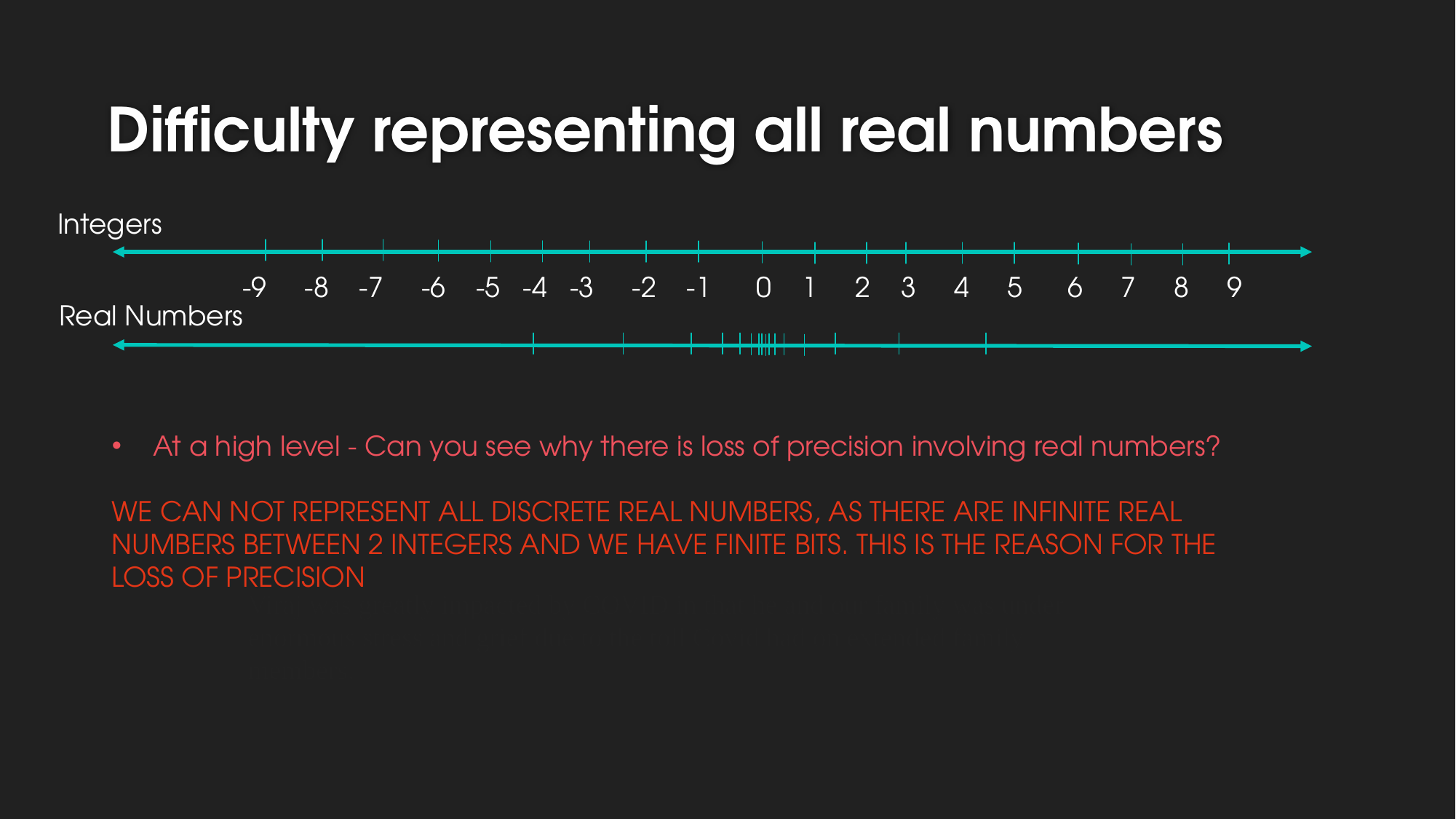

# Difficulty representing all real numbers
Integers
   -9     -8    -7     -6    -5   -4   -3     -2    -1      0    1     2    3     4     5      6     7     8     9

Real Numbers
At a high level - Can you see why there is loss of precision involving real numbers?

WE CAN NOT REPRESENT ALL DISCRETE REAL NUMBERS, AS THERE ARE INFINITE REAL NUMBERS BETWEEN 2 INTEGERS AND WE HAVE FINITE BITS. THIS IS THE REASON FOR THE LOSS OF PRECISION
Viraj was greatly impacted by COVID in that he and our family was under enormous stress and grief due to the toll Covid had on extended family members.